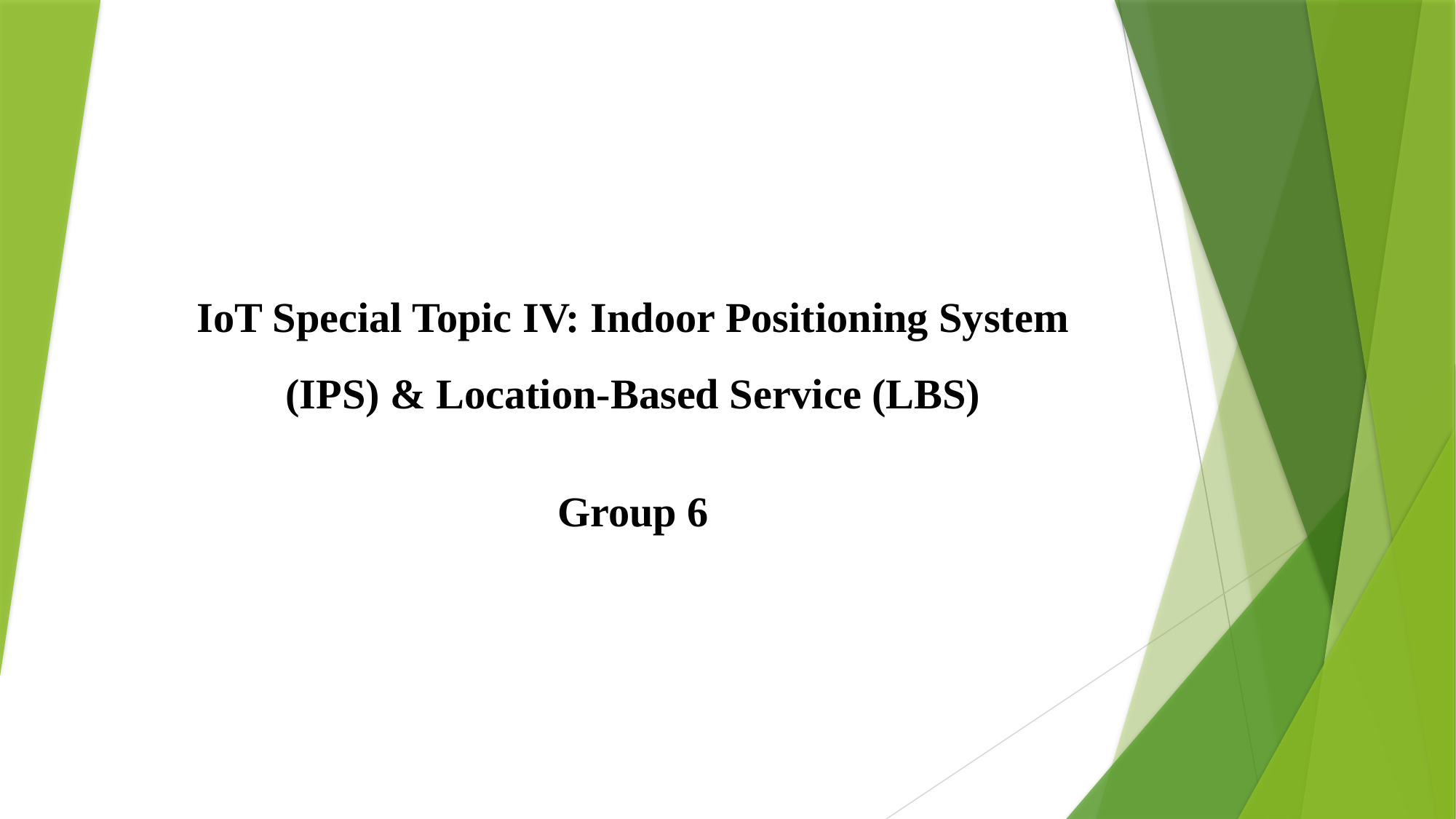

# IoT Special Topic IV: Indoor Positioning System (IPS) & Location-Based Service (LBS)
Group 6